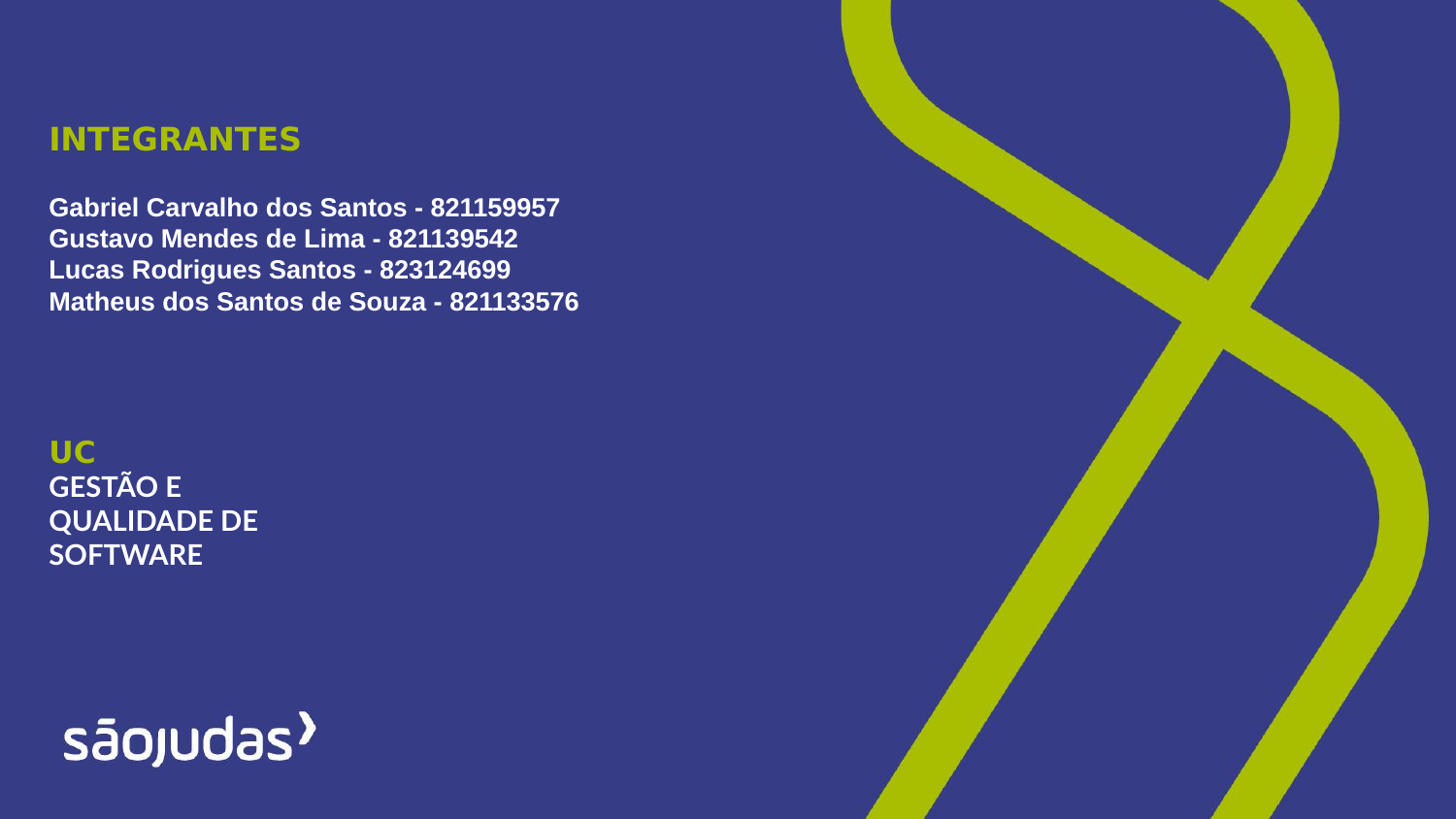

INTEGRANTES

Gabriel Carvalho dos Santos - 821159957
Gustavo Mendes de Lima - 821139542
Lucas Rodrigues Santos - 823124699
Matheus dos Santos de Souza - 821133576
UC
GESTÃO E QUALIDADE DE SOFTWARE